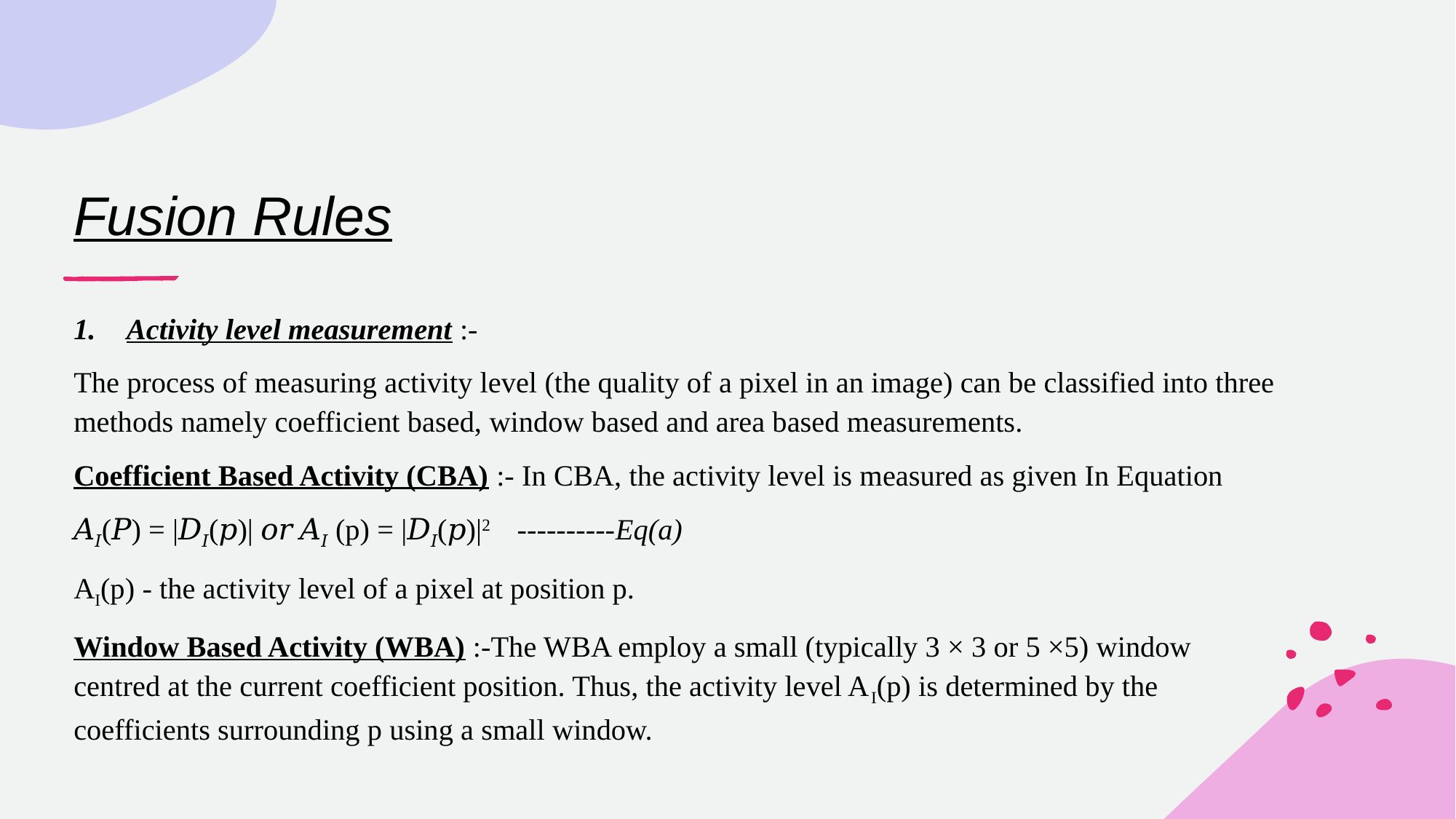

# Fusion Rules
Activity level measurement :-
The process of measuring activity level (the quality of a pixel in an image) can be classified into three methods namely coefficient based, window based and area based measurements.
Coefficient Based Activity (CBA) :- In CBA, the activity level is measured as given In Equation
𝐴𝐼(𝑃) = |𝐷𝐼(𝑝)| 𝑜𝑟 𝐴𝐼 (p) = |𝐷𝐼(𝑝)|2    ----------Eq(a)
AI(p) - the activity level of a pixel at position p.
Window Based Activity (WBA) :-The WBA employ a small (typically 3 × 3 or 5 ×5) window centred at the current coefficient position. Thus, the activity level AI(p) is determined by the coefficients surrounding p using a small window.